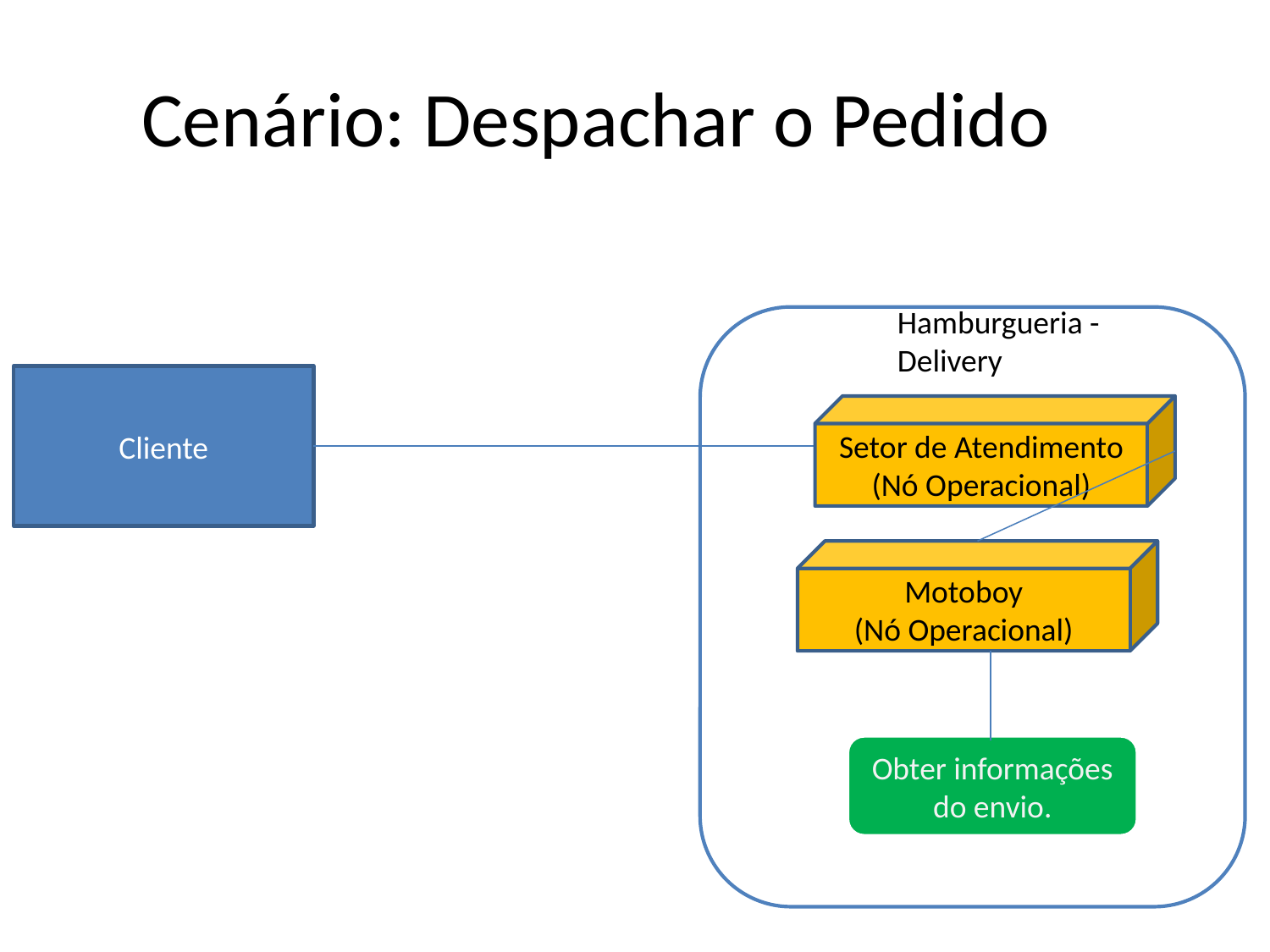

# Cenário: Despachar o Pedido
Hamburgueria - Delivery

Cliente
Setor de Atendimento
(Nó Operacional)
Motoboy
(Nó Operacional)
Obter informações do envio.